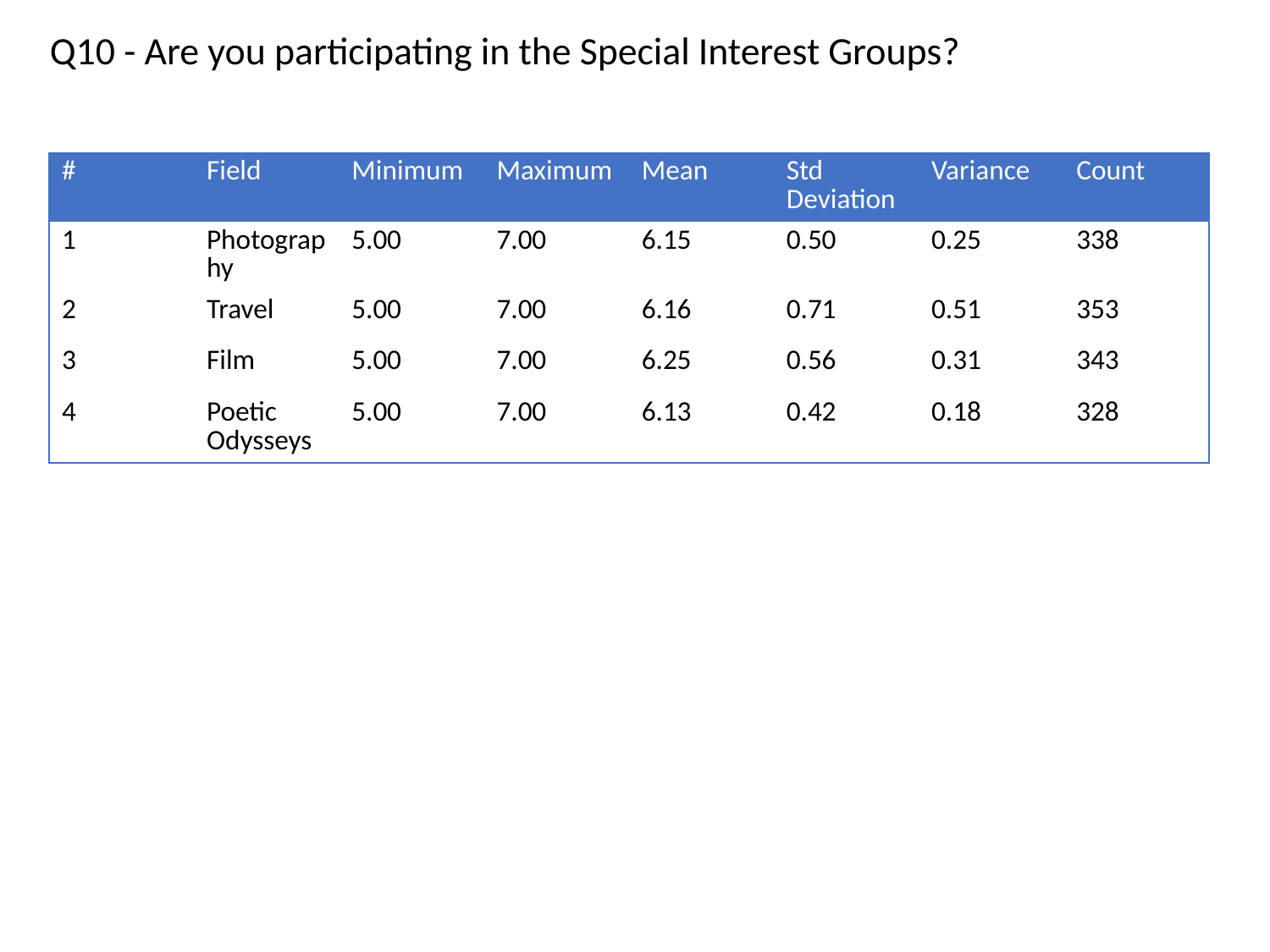

Q10 - Are you participating in the Special Interest Groups?
| # | Field | Minimum | Maximum | Mean | Std Deviation | Variance | Count |
| --- | --- | --- | --- | --- | --- | --- | --- |
| 1 | Photography | 5.00 | 7.00 | 6.15 | 0.50 | 0.25 | 338 |
| 2 | Travel | 5.00 | 7.00 | 6.16 | 0.71 | 0.51 | 353 |
| 3 | Film | 5.00 | 7.00 | 6.25 | 0.56 | 0.31 | 343 |
| 4 | Poetic Odysseys | 5.00 | 7.00 | 6.13 | 0.42 | 0.18 | 328 |